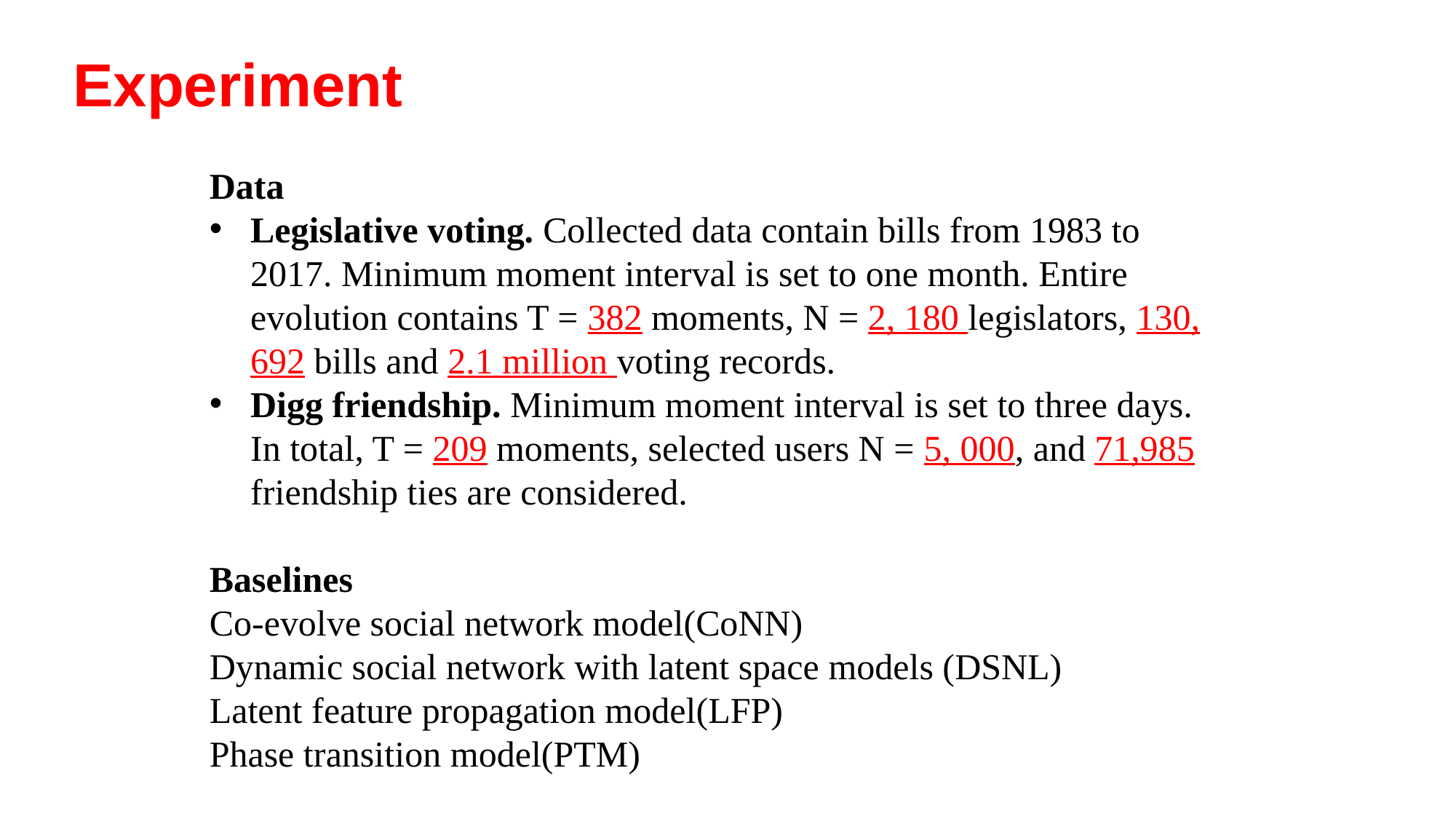

Experiment
Data
Legislative voting. Collected data contain bills from 1983 to 2017. Minimum moment interval is set to one month. Entire evolution contains T = 382 moments, N = 2, 180 legislators, 130, 692 bills and 2.1 million voting records.
Digg friendship. Minimum moment interval is set to three days. In total, T = 209 moments, selected users N = 5, 000, and 71,985 friendship ties are considered.

Baselines
Co-evolve social network model(CoNN)
Dynamic social network with latent space models (DSNL)
Latent feature propagation model(LFP)
Phase transition model(PTM)